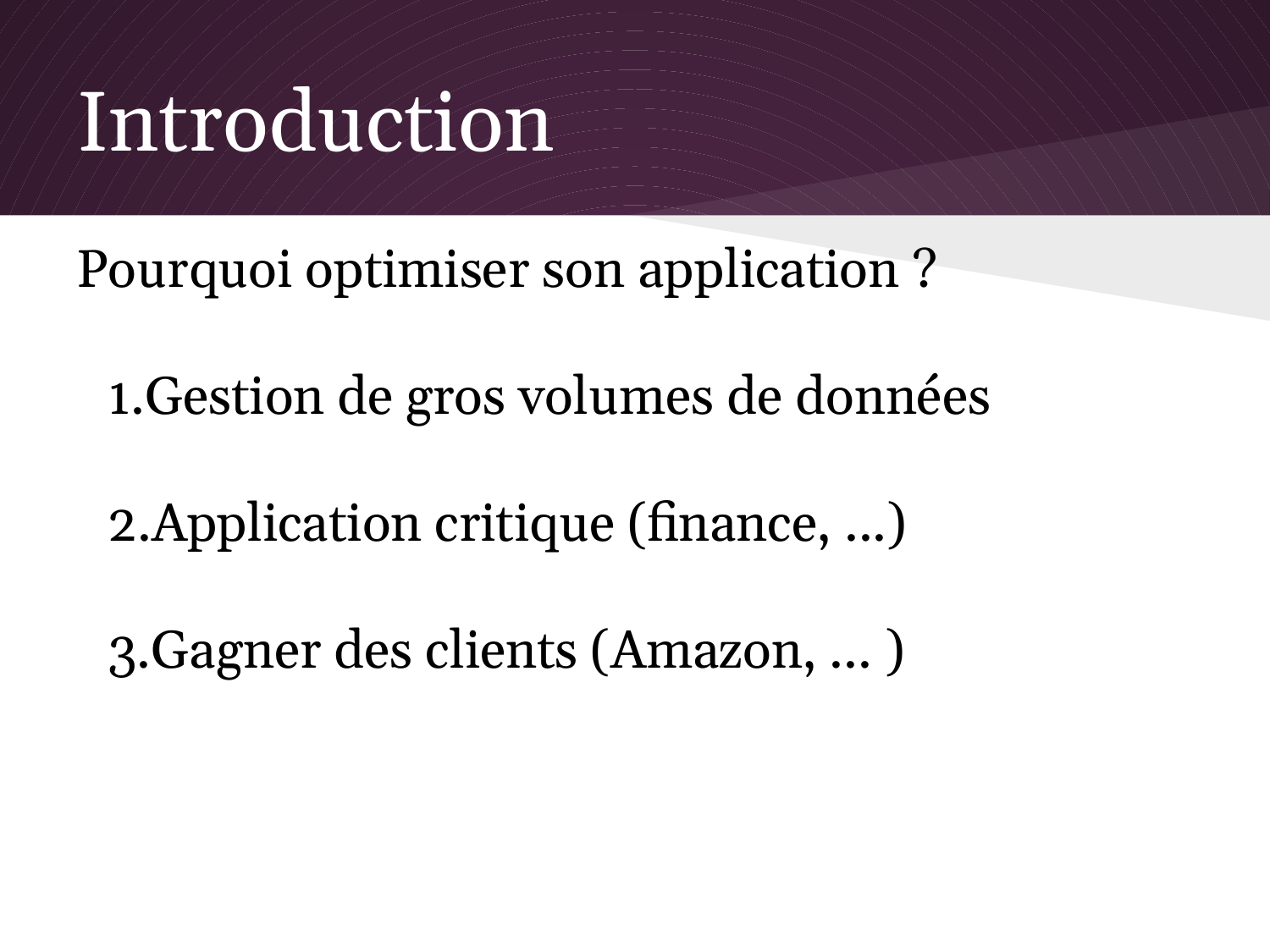

# Introduction
Pourquoi optimiser son application ?

Gestion de gros volumes de données

Application critique (finance, ...)

Gagner des clients (Amazon, ... )